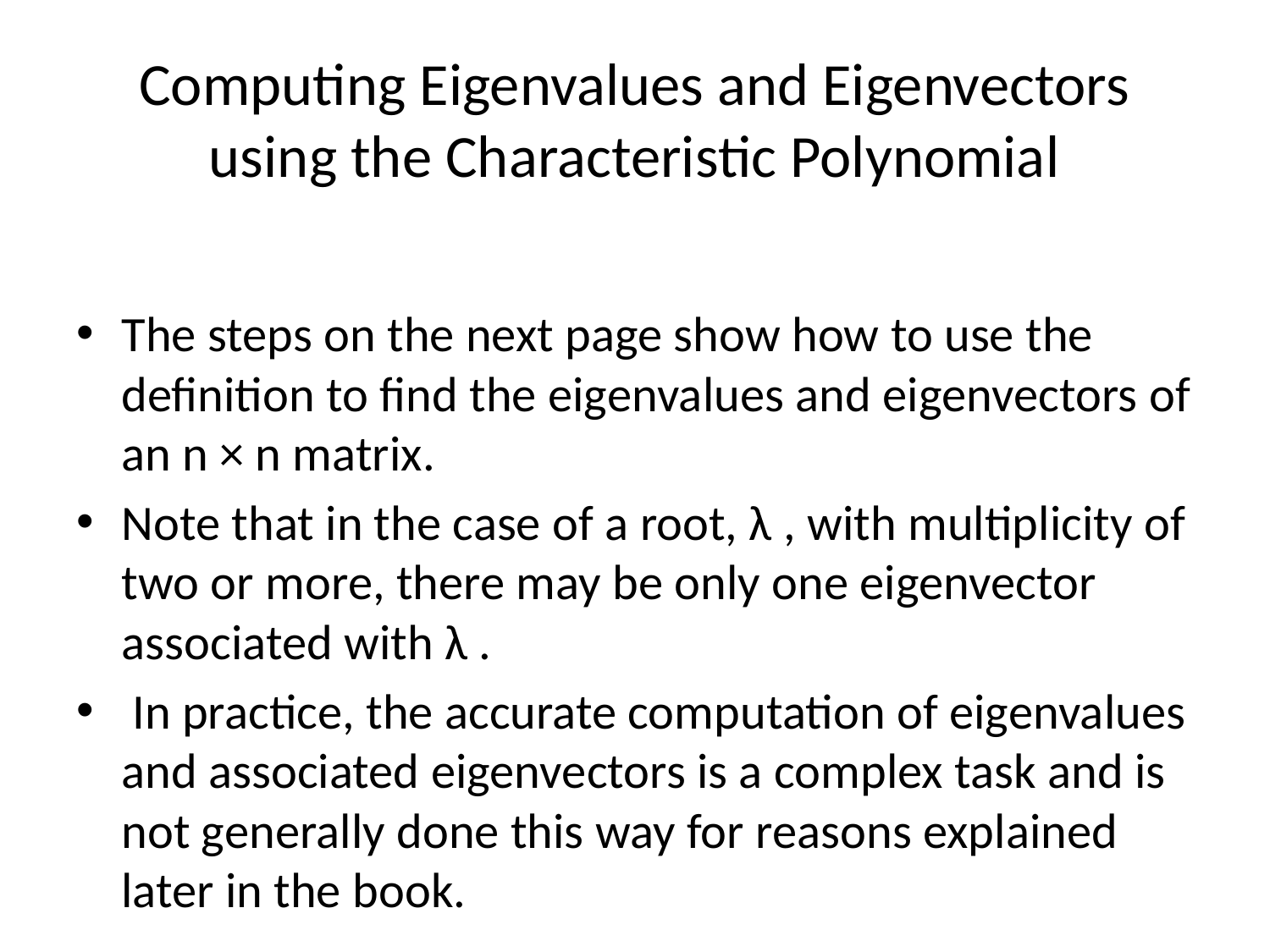

# Computing Eigenvalues and Eigenvectors using the Characteristic Polynomial
The steps on the next page show how to use the definition to find the eigenvalues and eigenvectors of an n × n matrix.
Note that in the case of a root, λ , with multiplicity of two or more, there may be only one eigenvector associated with λ .
 In practice, the accurate computation of eigenvalues and associated eigenvectors is a complex task and is not generally done this way for reasons explained later in the book.